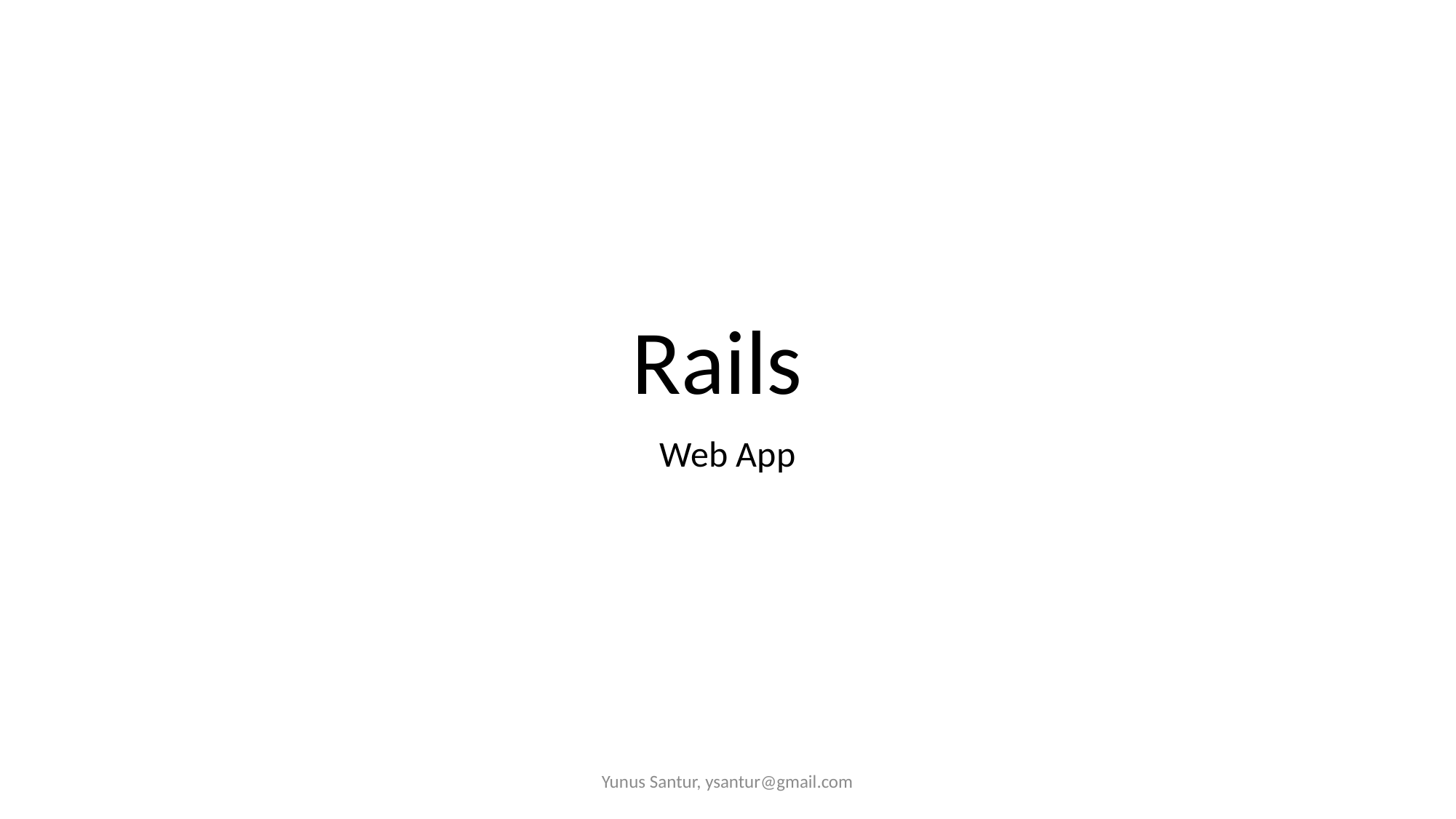

# Rails
Web App
Yunus Santur, ysantur@gmail.com